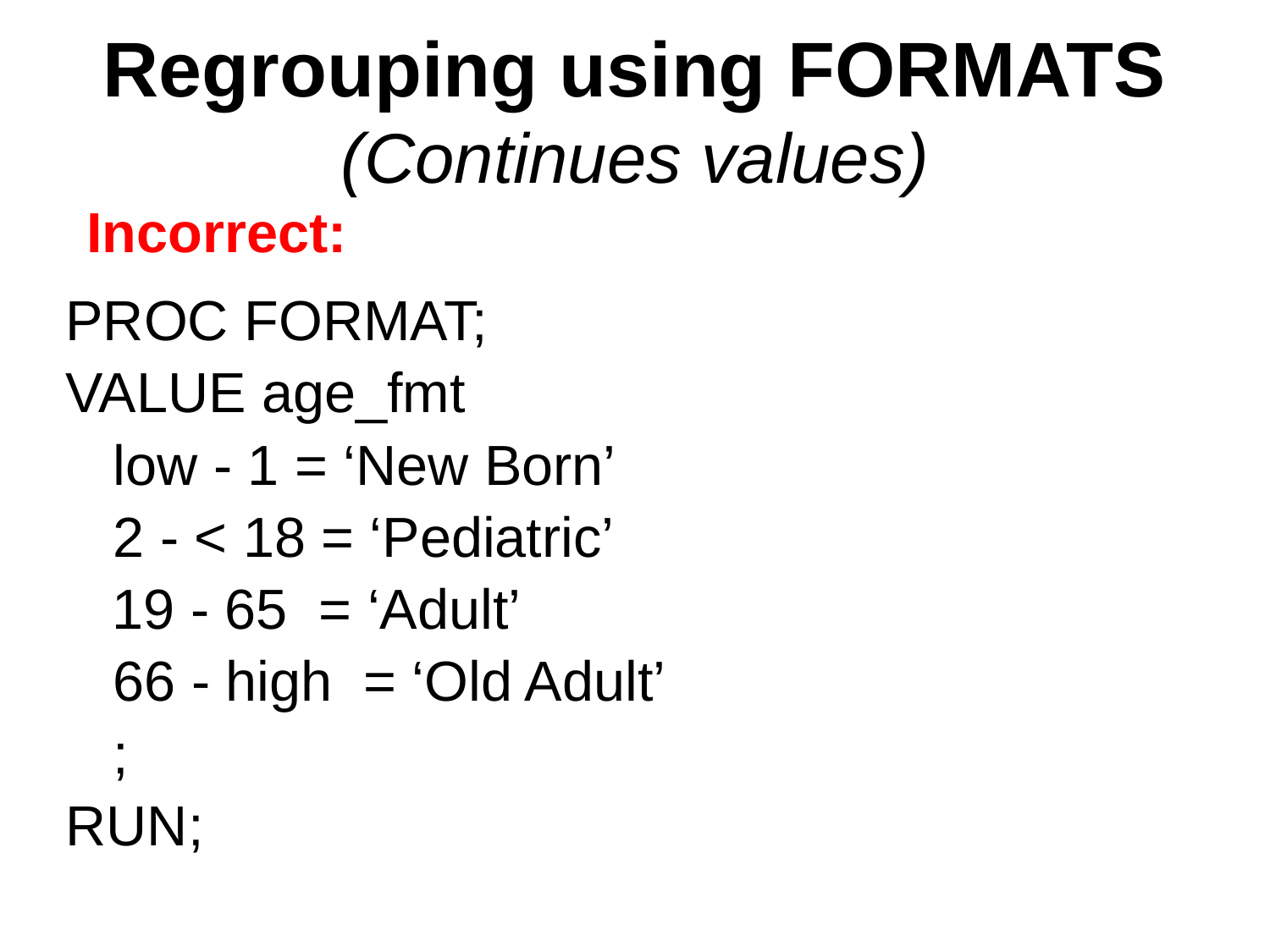

# Regrouping using FORMATS (Continues values)
Incorrect:
PROC FORMAT;
VALUE age_fmt
	low - 1 = ‘New Born’
	2 - < 18 = ‘Pediatric’
   19 - 65  = ‘Adult’
	66 - high  = ‘Old Adult’
	;
RUN;